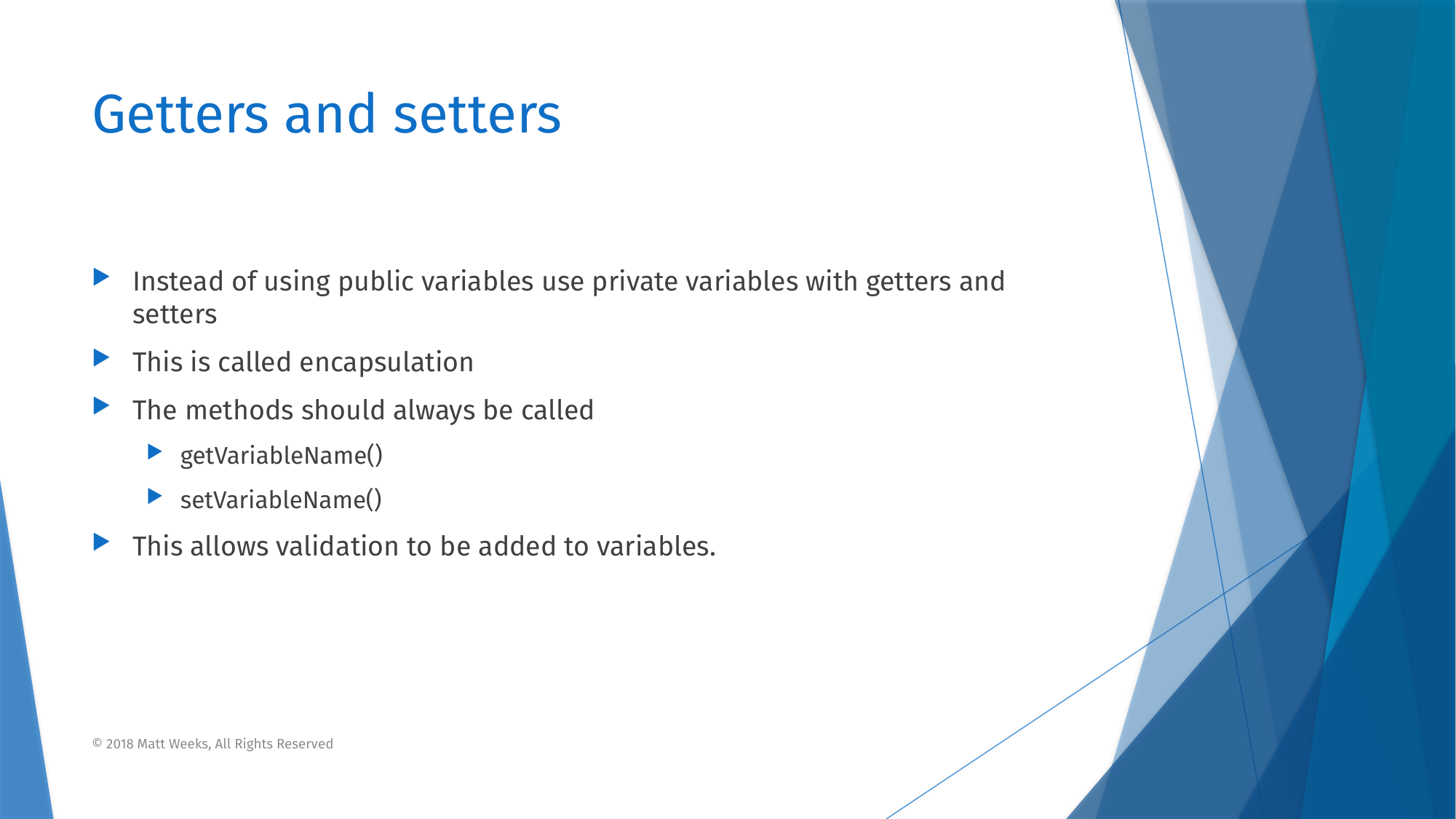

# Getters and setters
Instead of using public variables use private variables with getters and setters
This is called encapsulation
The methods should always be called
getVariableName()
setVariableName()
This allows validation to be added to variables.
© 2018 Matt Weeks, All Rights Reserved